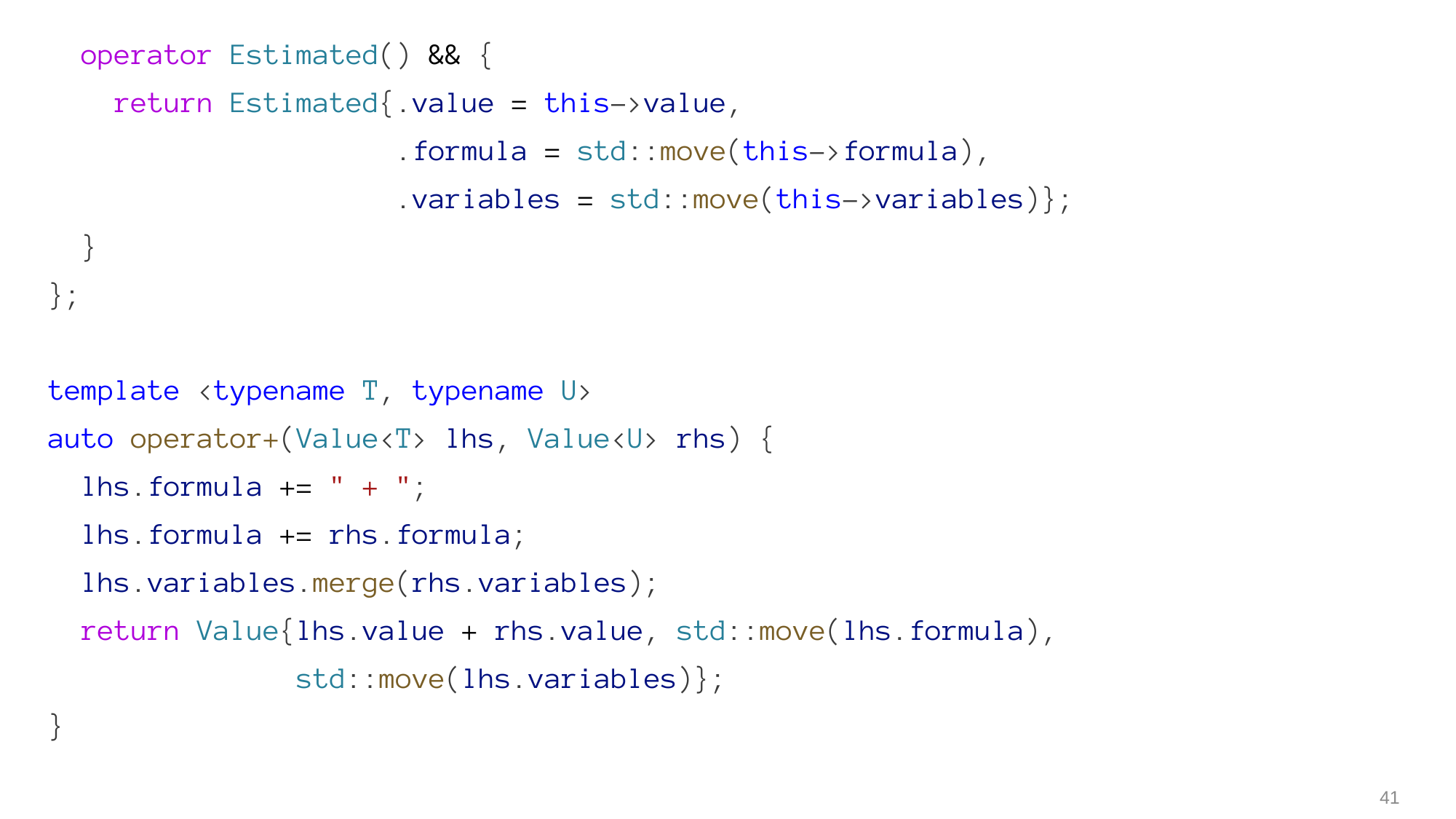

operator Estimated() && {
    return Estimated{.value = this->value,
                     .formula = std::move(this->formula),
                     .variables = std::move(this->variables)};
  }
};

template <typename T, typename U>
auto operator+(Value<T> lhs, Value<U> rhs) {
  lhs.formula += " + ";
  lhs.formula += rhs.formula;
  lhs.variables.merge(rhs.variables);
  return Value{lhs.value + rhs.value, std::move(lhs.formula),
               std::move(lhs.variables)};
}

41